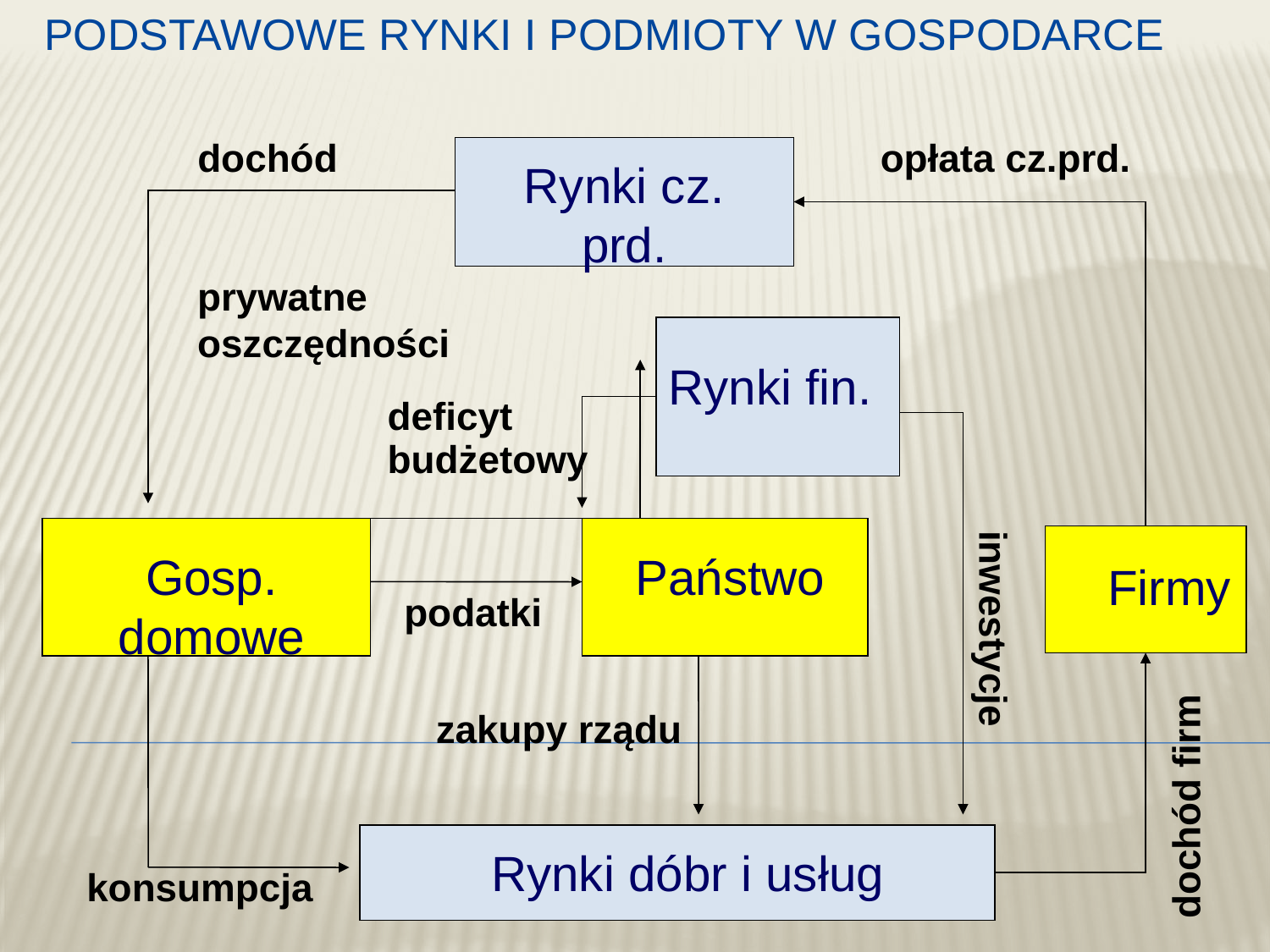

# Podstawowe rynki i podmioty w gospodarce
dochód
opłata cz.prd.

Rynki cz. prd.
prywatne oszczędności

Rynki fin.
deficyt
budżetowy

Gosp. domowe
Państwo
Firmy

podatki
inwestycje

zakupy rządu
dochód firm

Rynki dóbr i usług
konsumpcja